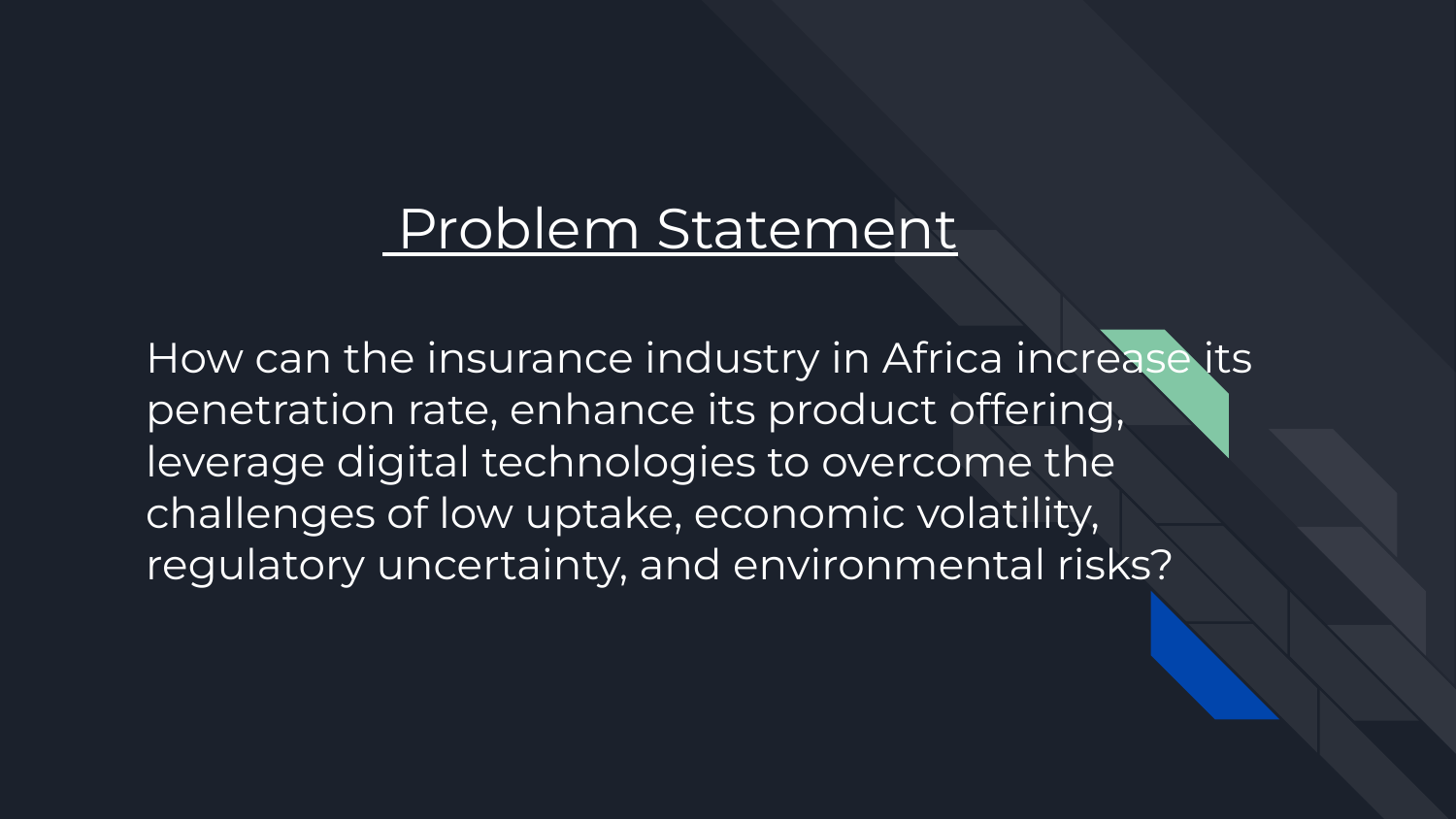

# Problem Statement
How can the insurance industry in Africa increase its penetration rate, enhance its product offering, leverage digital technologies to overcome the challenges of low uptake, economic volatility, regulatory uncertainty, and environmental risks?